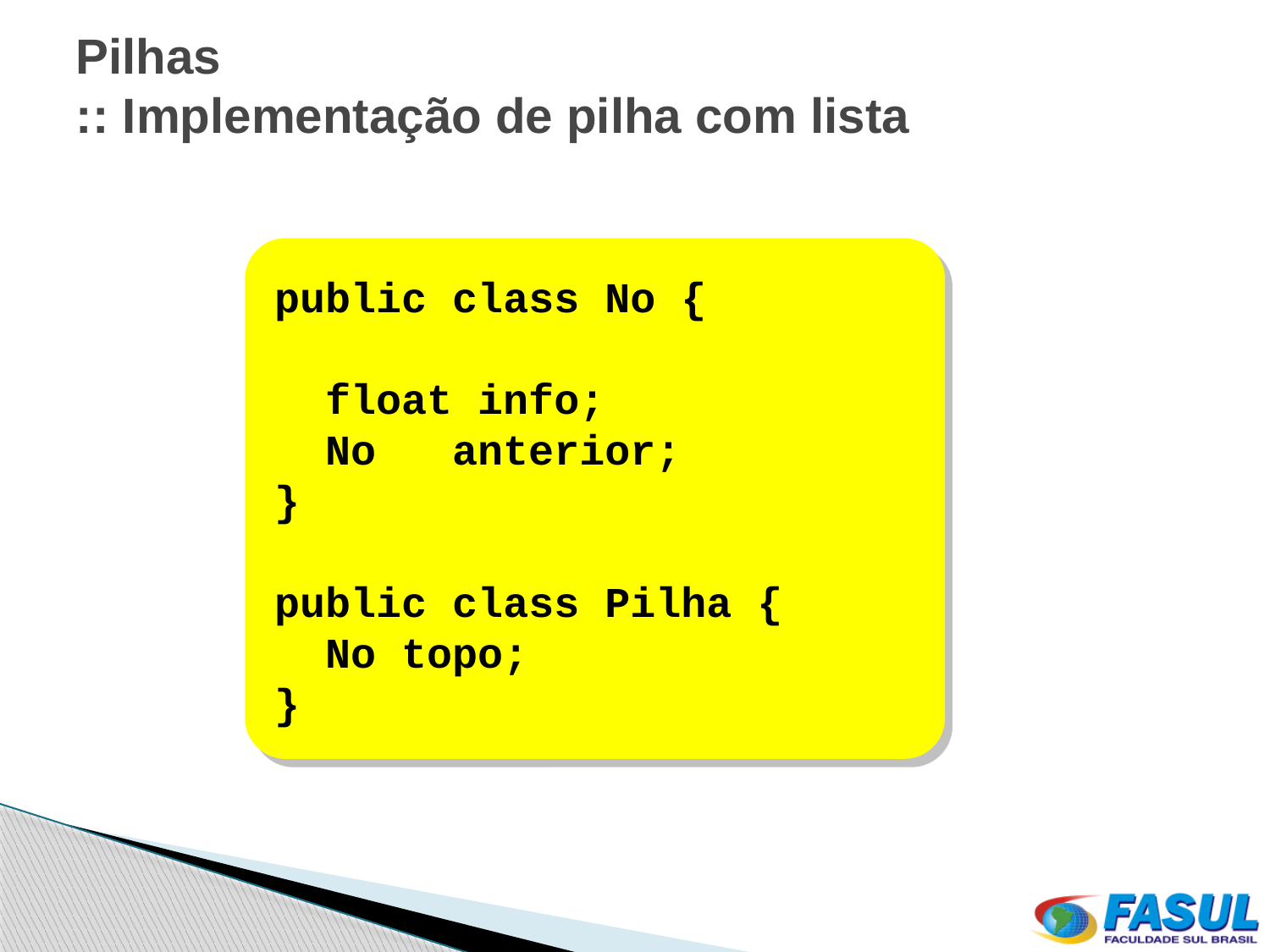

# Pilhas :: Implementação de pilha com lista
public class No {

  float info;
  No   anterior;
}

public class Pilha {
  No topo;
}